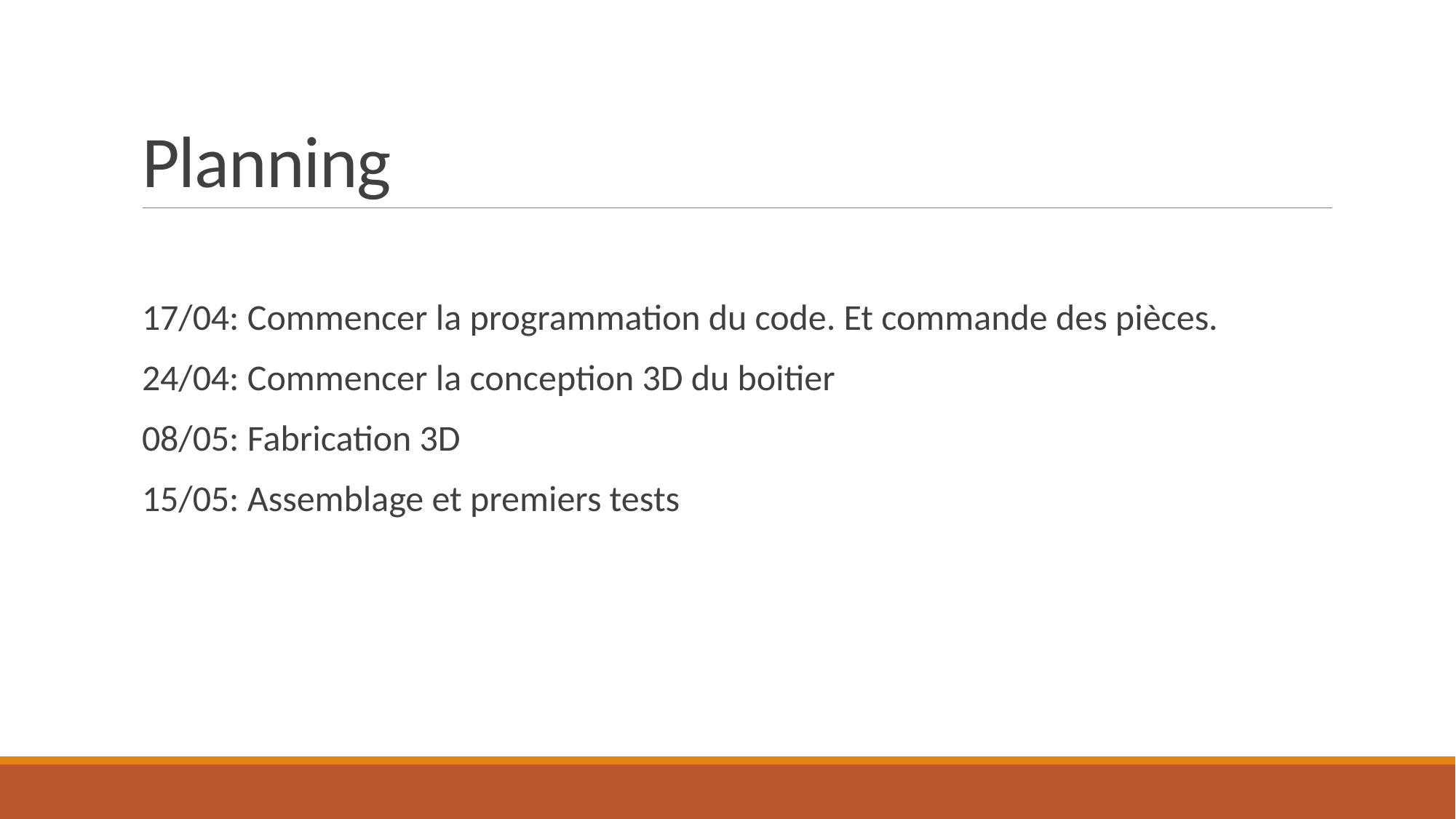

# Planning
17/04: Commencer la programmation du code. Et commande des pièces.
24/04: Commencer la conception 3D du boitier
08/05: Fabrication 3D
15/05: Assemblage et premiers tests